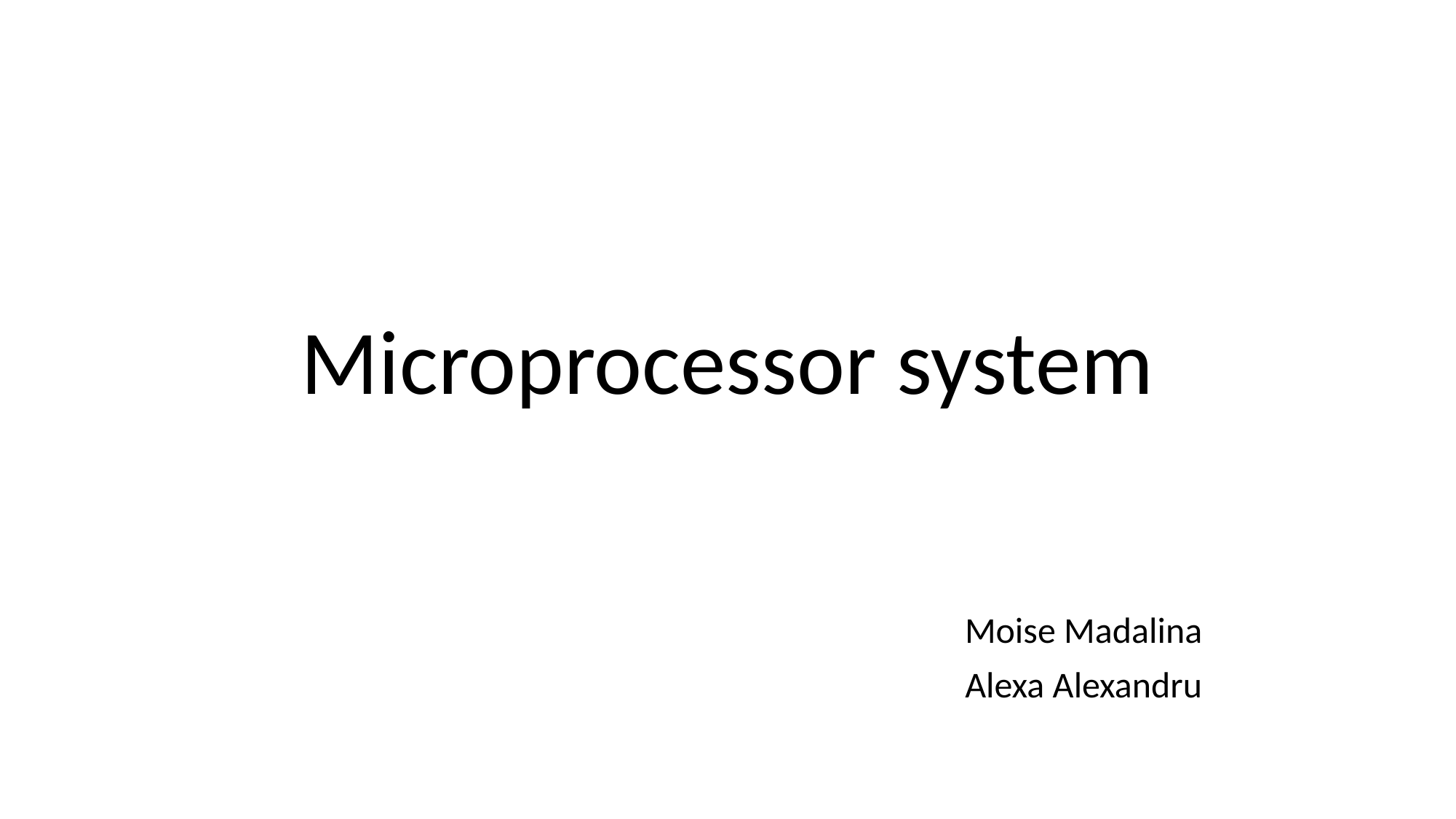

# Microprocessor system
Moise Madalina
Alexa Alexandru